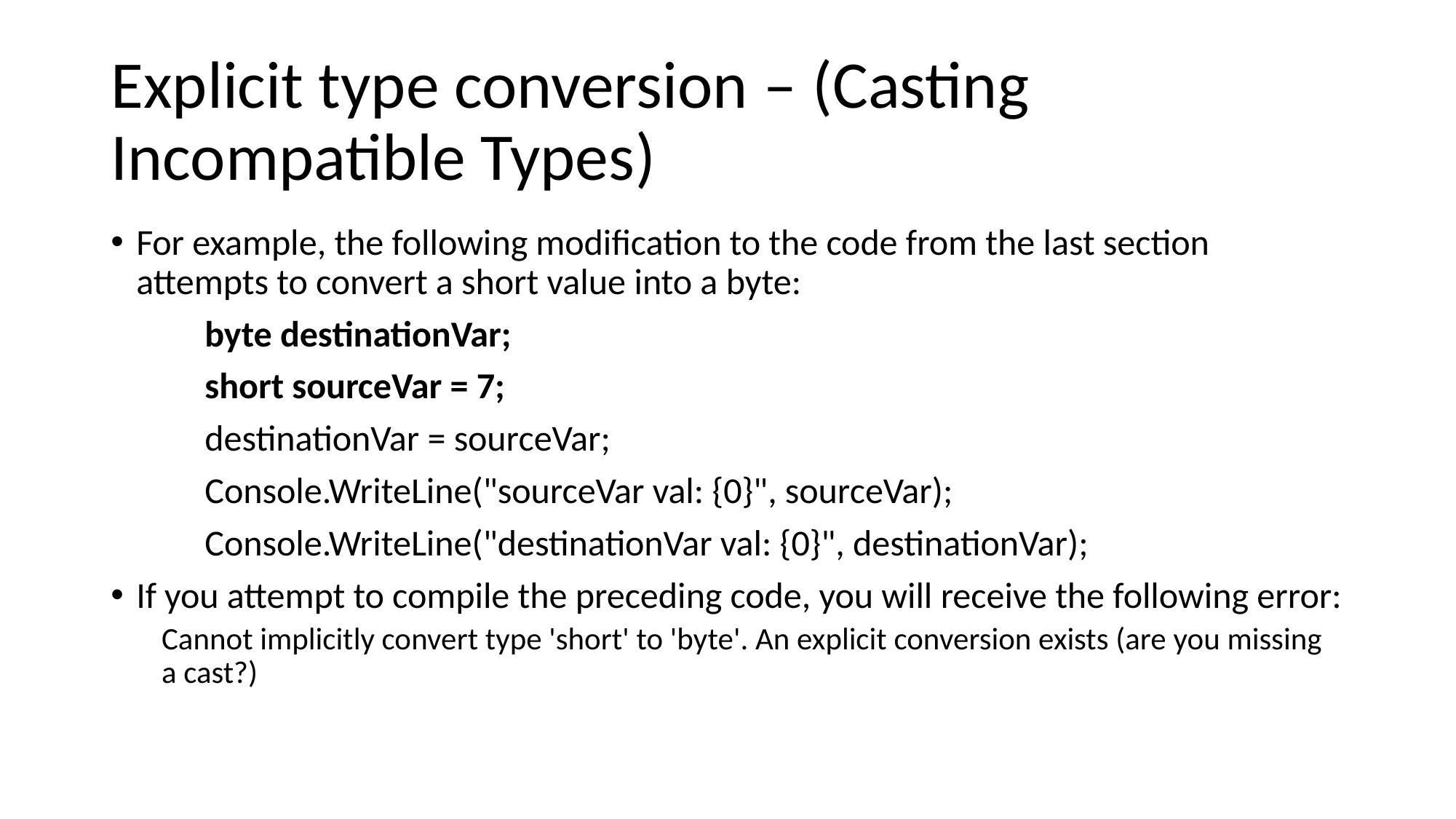

# Explicit type conversion – (Casting Incompatible Types)
For example, the following modification to the code from the last section attempts to convert a short value into a byte:
	byte destinationVar;
	short sourceVar = 7;
	destinationVar = sourceVar;
	Console.WriteLine("sourceVar val: {0}", sourceVar);
	Console.WriteLine("destinationVar val: {0}", destinationVar);
If you attempt to compile the preceding code, you will receive the following error:
Cannot implicitly convert type 'short' to 'byte'. An explicit conversion exists (are you missing a cast?)